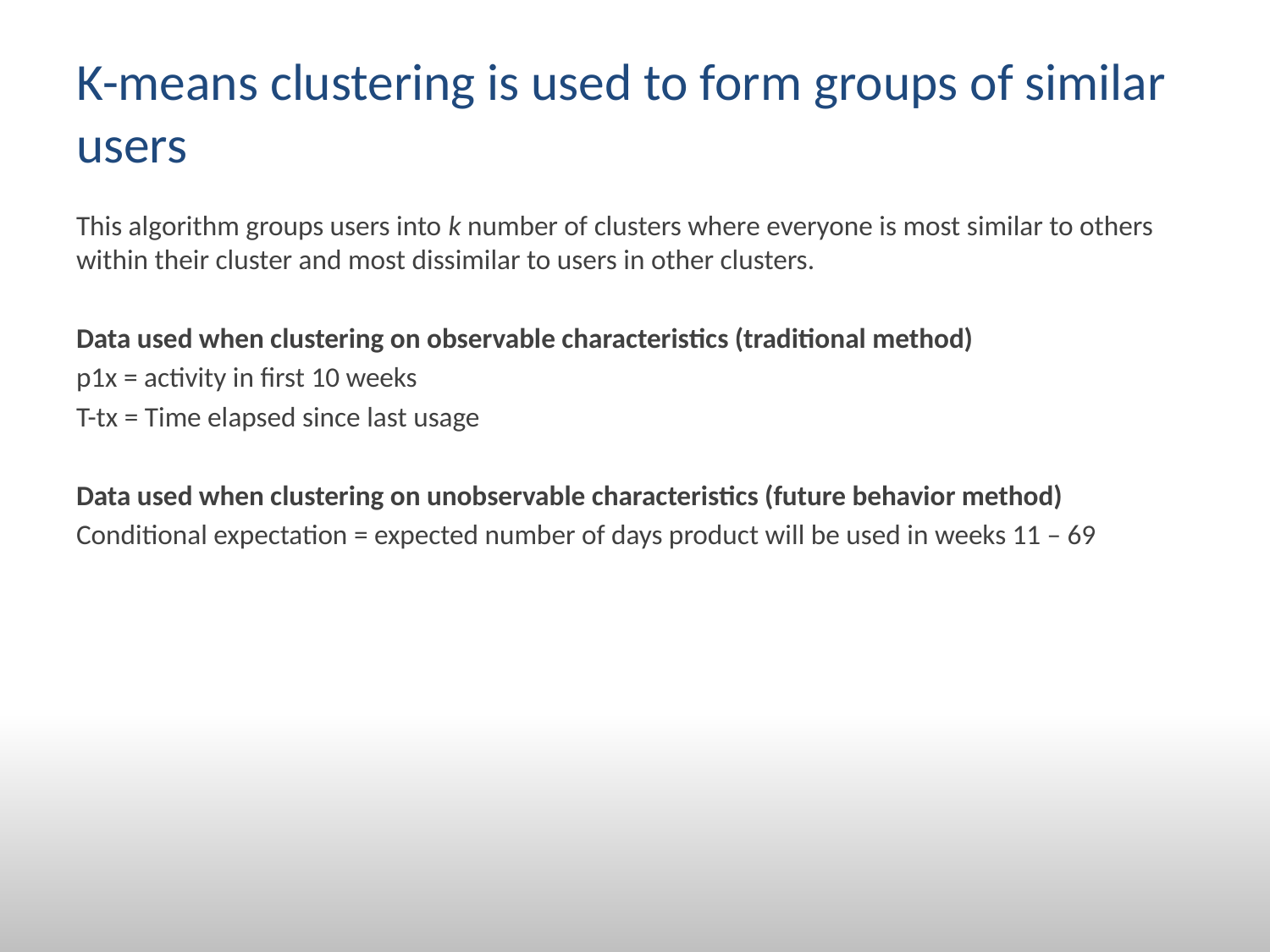

# K-means clustering is used to form groups of similar users
This algorithm groups users into k number of clusters where everyone is most similar to others within their cluster and most dissimilar to users in other clusters.

Data used when clustering on observable characteristics (traditional method)
p1x = activity in first 10 weeks
T-tx = Time elapsed since last usage

Data used when clustering on unobservable characteristics (future behavior method)
Conditional expectation = expected number of days product will be used in weeks 11 – 69